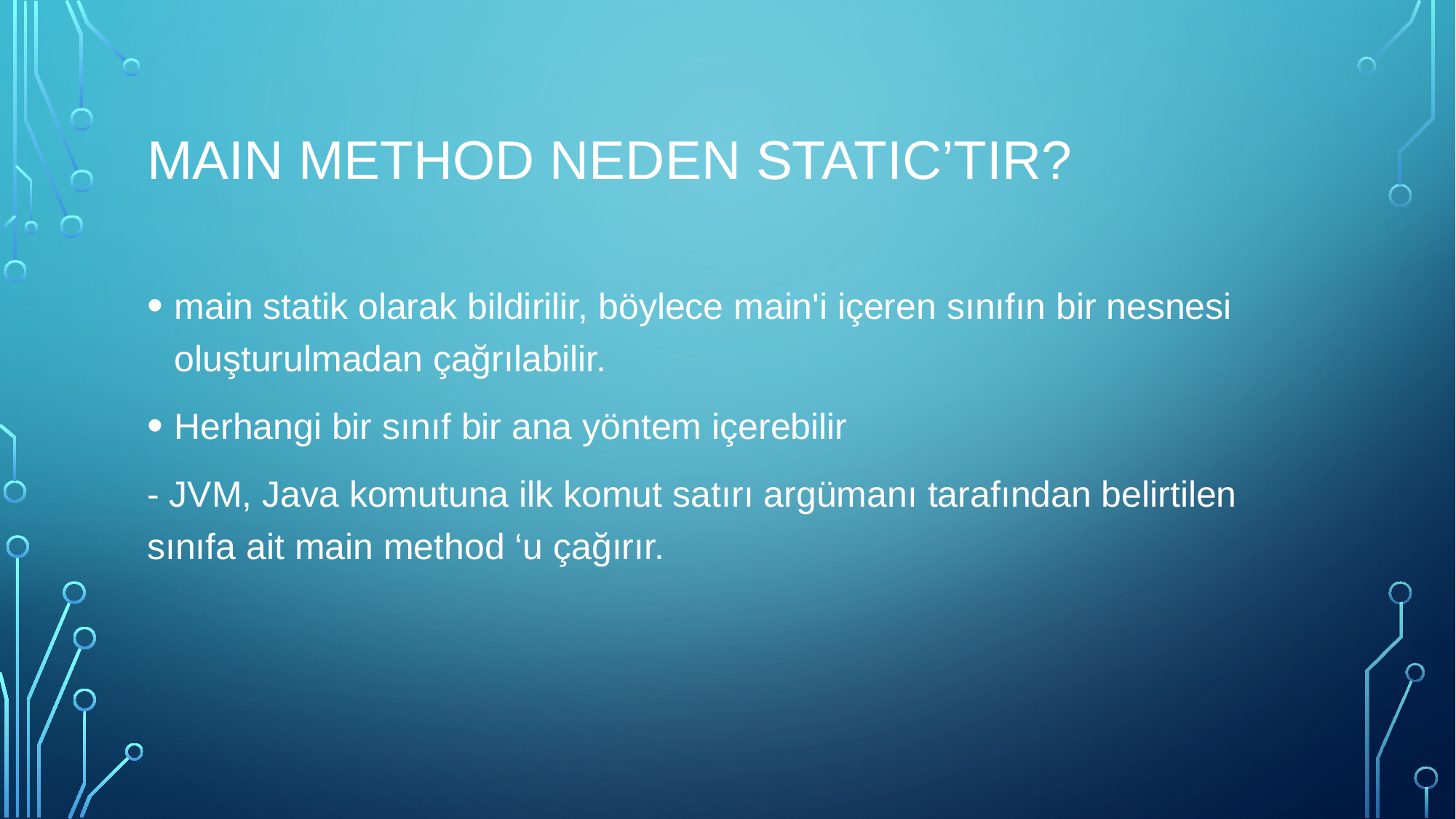

# Maın method neden Statıc’tır?
main statik olarak bildirilir, böylece main'i içeren sınıfın bir nesnesi oluşturulmadan çağrılabilir.
Herhangi bir sınıf bir ana yöntem içerebilir
- JVM, Java komutuna ilk komut satırı argümanı tarafından belirtilen sınıfa ait main method ‘u çağırır.